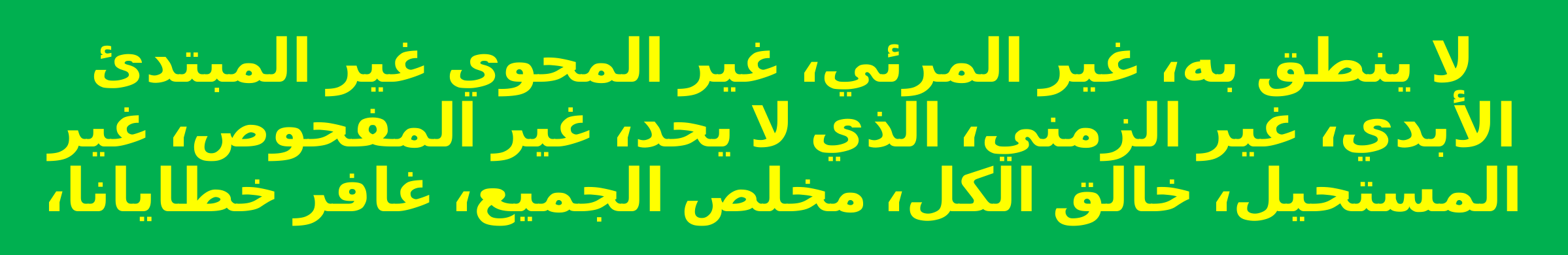

لا ينطق به، غير المرئي، غير المحوي غير المبتدئ الأبدي، غير الزمني، الذي لا يحد، غير المفحوص، غير المستحيل، خالق الكل، مخلص الجميع، غافر خطايانا،